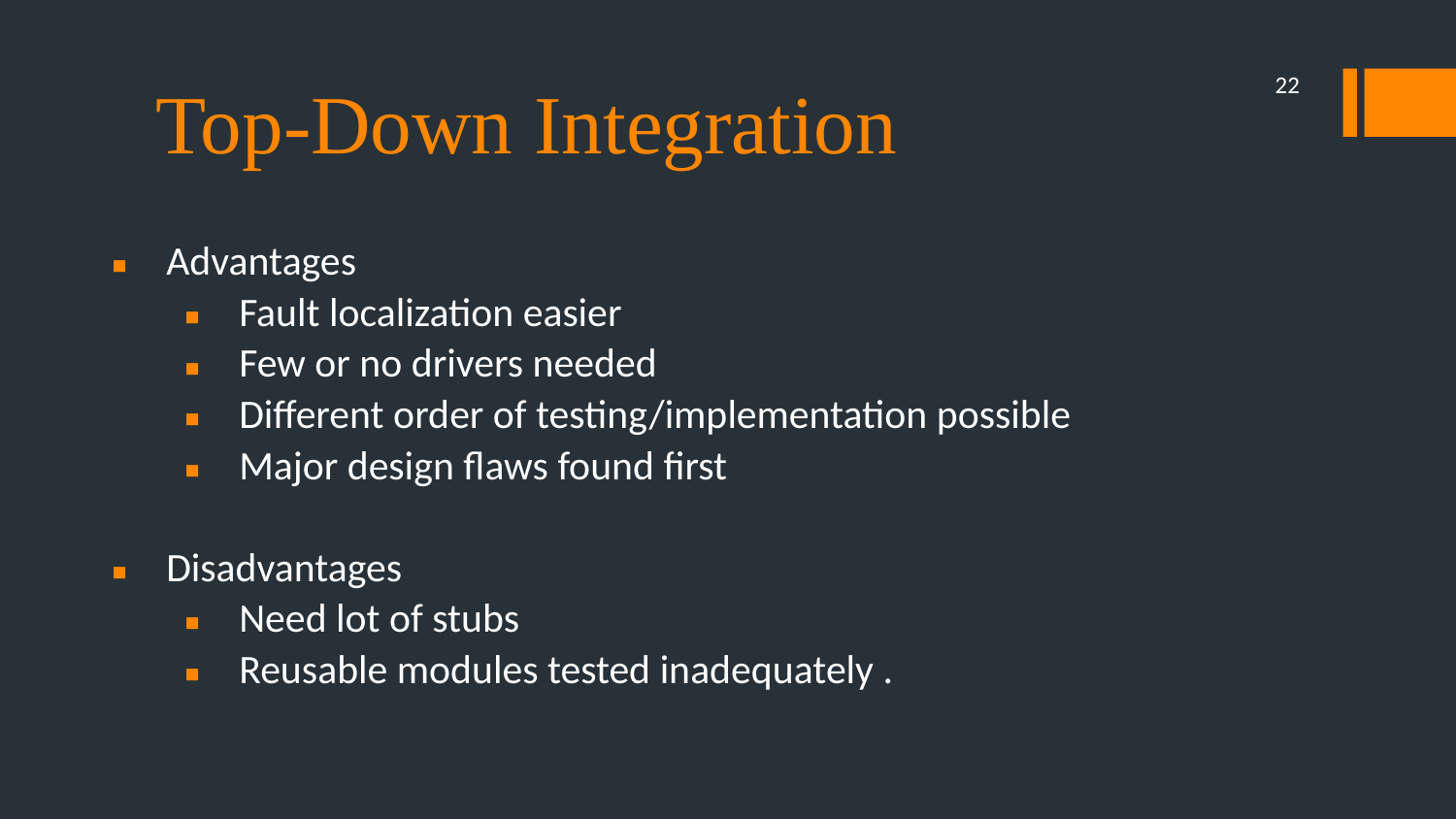

# Top-Down Integration
22
Advantages
Fault localization easier
Few or no drivers needed
Different order of testing/implementation possible
Major design flaws found first

Disadvantages
Need lot of stubs
Reusable modules tested inadequately .